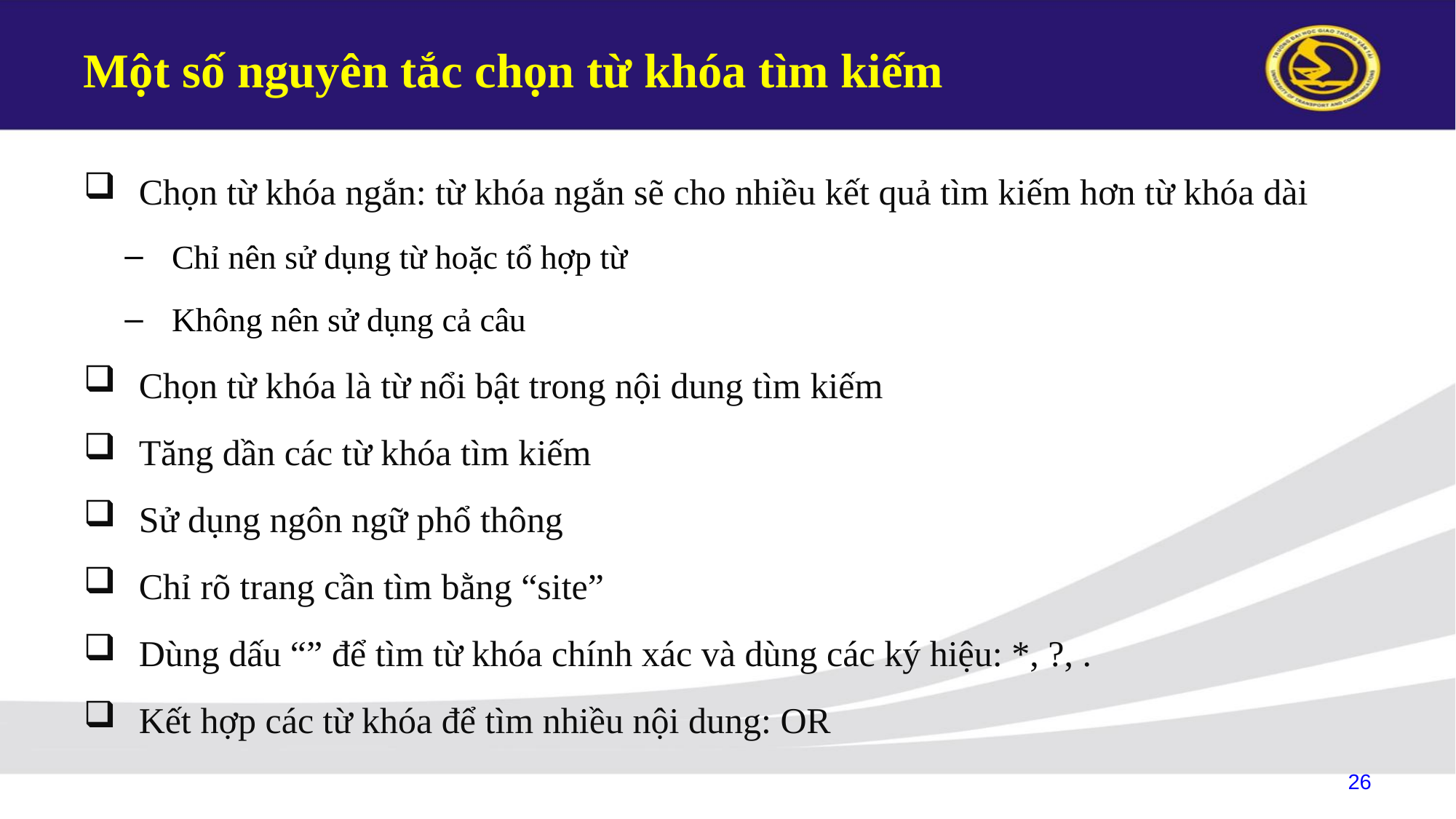

# Một số nguyên tắc chọn từ khóa tìm kiếm
Chọn từ khóa ngắn: từ khóa ngắn sẽ cho nhiều kết quả tìm kiếm hơn từ khóa dài
Chỉ nên sử dụng từ hoặc tổ hợp từ
Không nên sử dụng cả câu
Chọn từ khóa là từ nổi bật trong nội dung tìm kiếm
Tăng dần các từ khóa tìm kiếm
Sử dụng ngôn ngữ phổ thông
Chỉ rõ trang cần tìm bằng “site”
Dùng dấu “” để tìm từ khóa chính xác và dùng các ký hiệu: *, ?, .
Kết hợp các từ khóa để tìm nhiều nội dung: OR
26